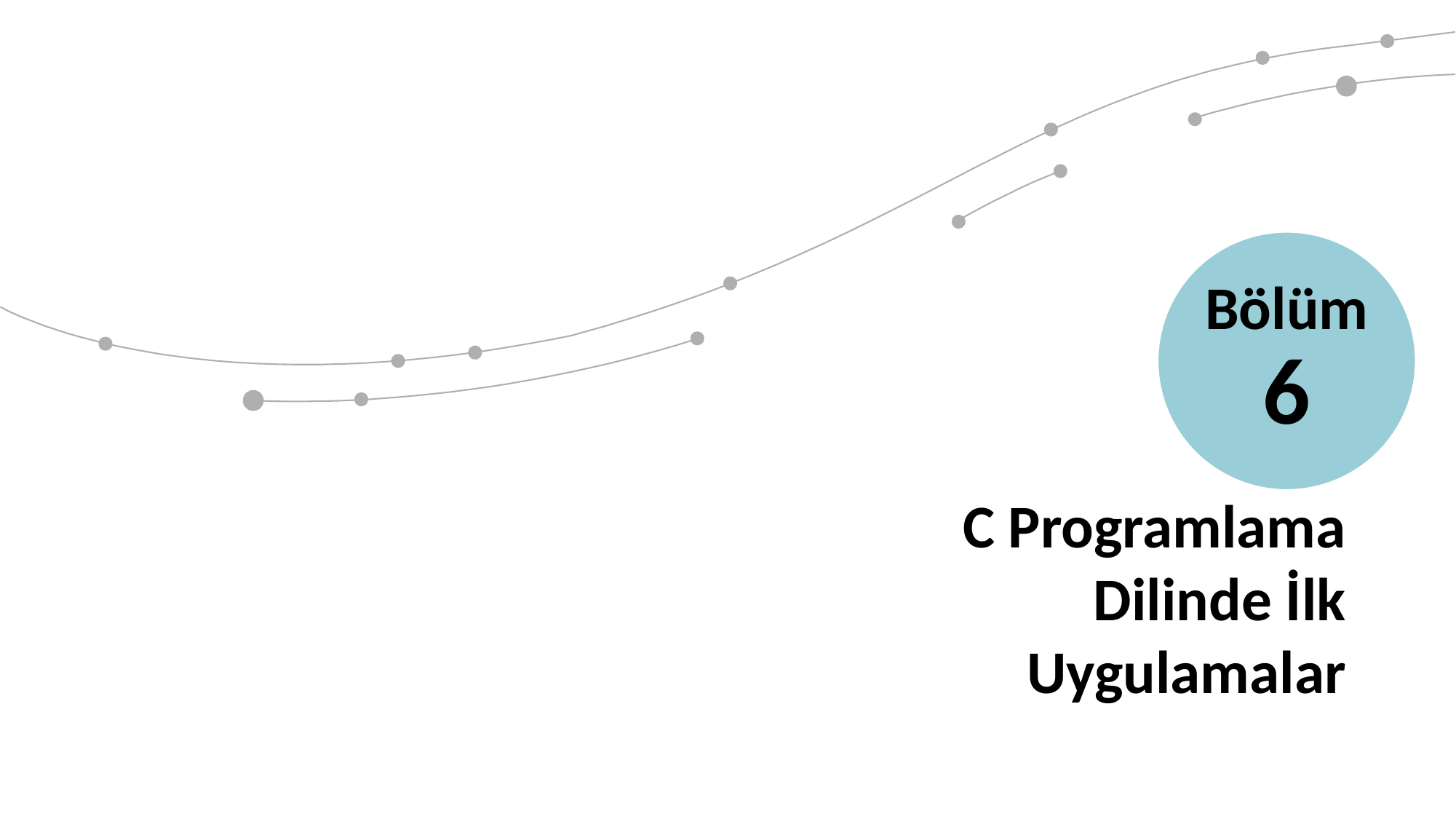

Bölüm 6

C Programlama Dilinde İlk Uygulamalar